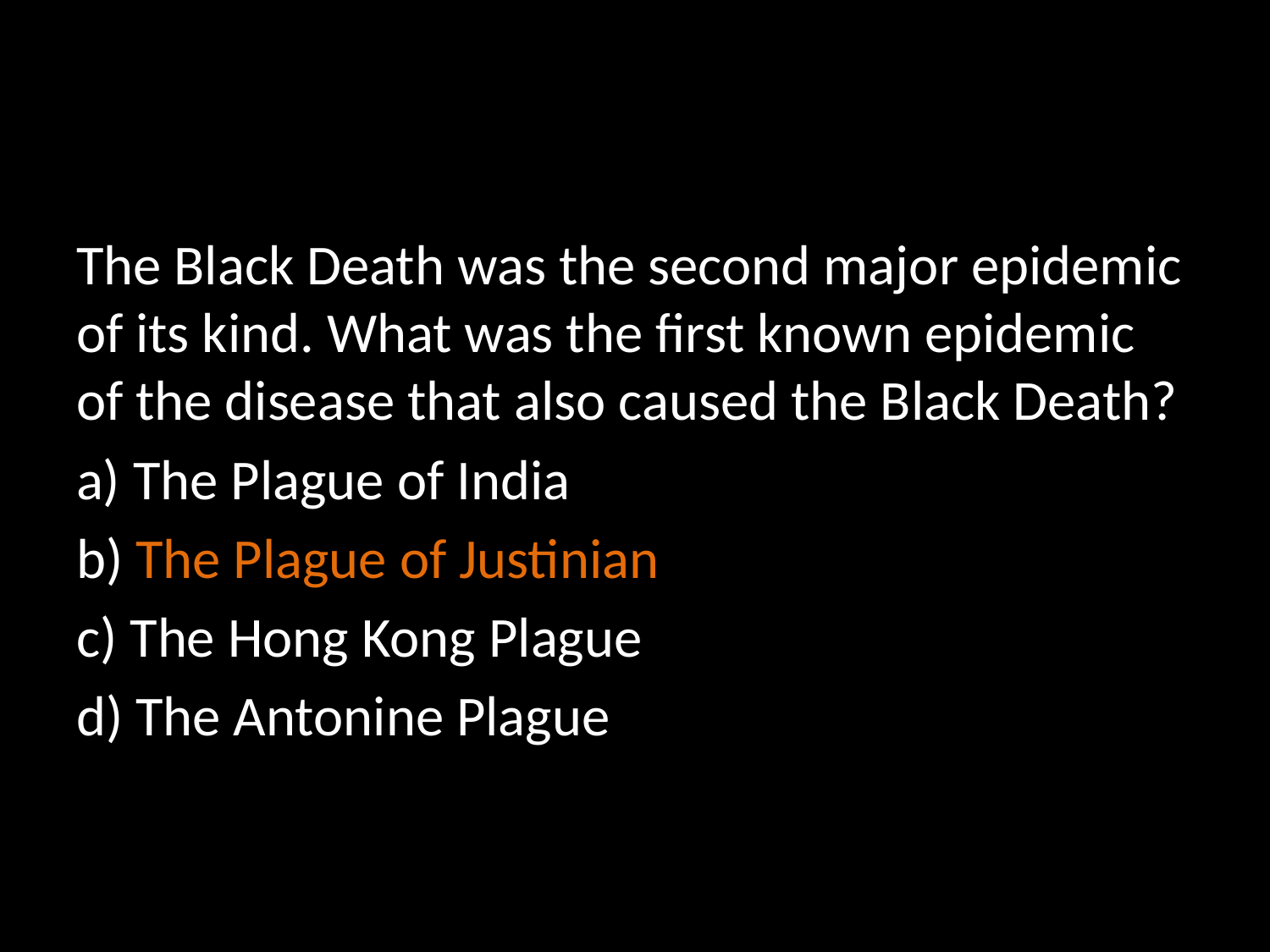

The Black Death was the second major epidemic of its kind. What was the first known epidemic of the disease that also caused the Black Death?
a) The Plague of India
b) The Plague of Justinian
c) The Hong Kong Plague
d) The Antonine Plague